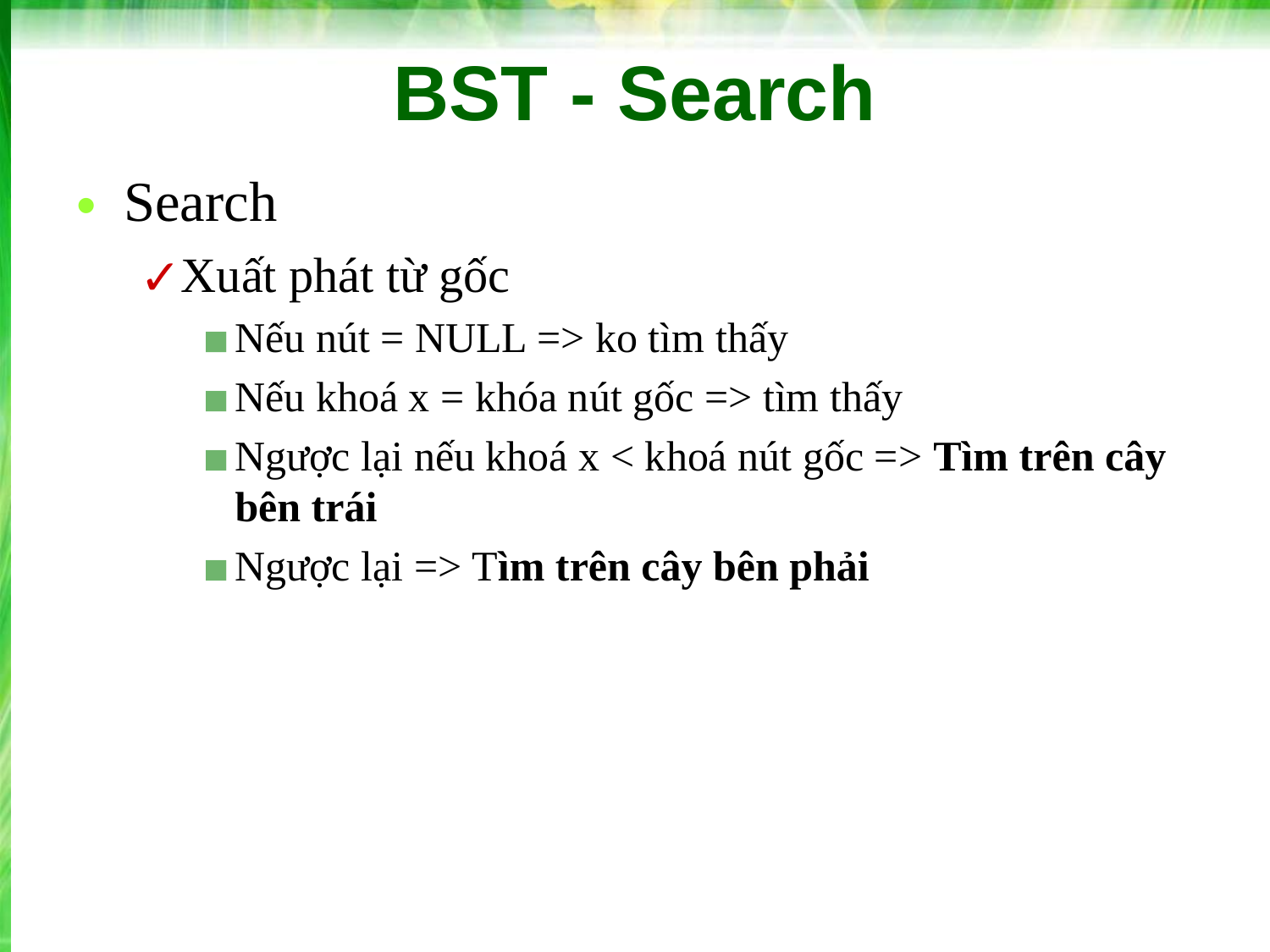

# BST - Search
Search
Xuất phát từ gốc
Nếu nút = NULL => ko tìm thấy
Nếu khoá x = khóa nút gốc => tìm thấy
Ngược lại nếu khoá x < khoá nút gốc => Tìm trên cây bên trái
Ngược lại => Tìm trên cây bên phải
44